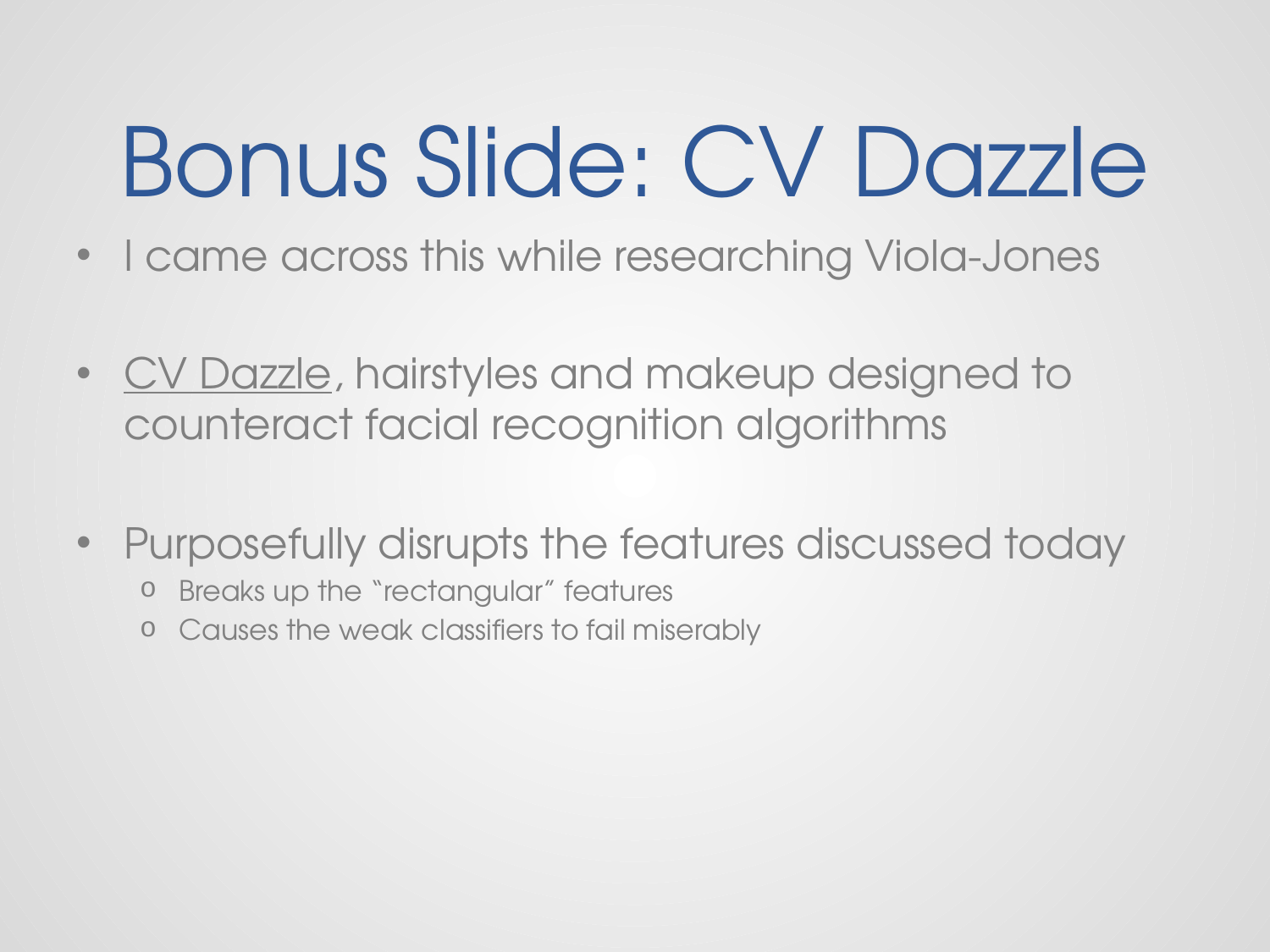

# Bonus Slide: CV Dazzle
I came across this while researching Viola-Jones

CV Dazzle, hairstyles and makeup designed to counteract facial recognition algorithms

Purposefully disrupts the features discussed today
Breaks up the “rectangular” features
Causes the weak classifiers to fail miserably